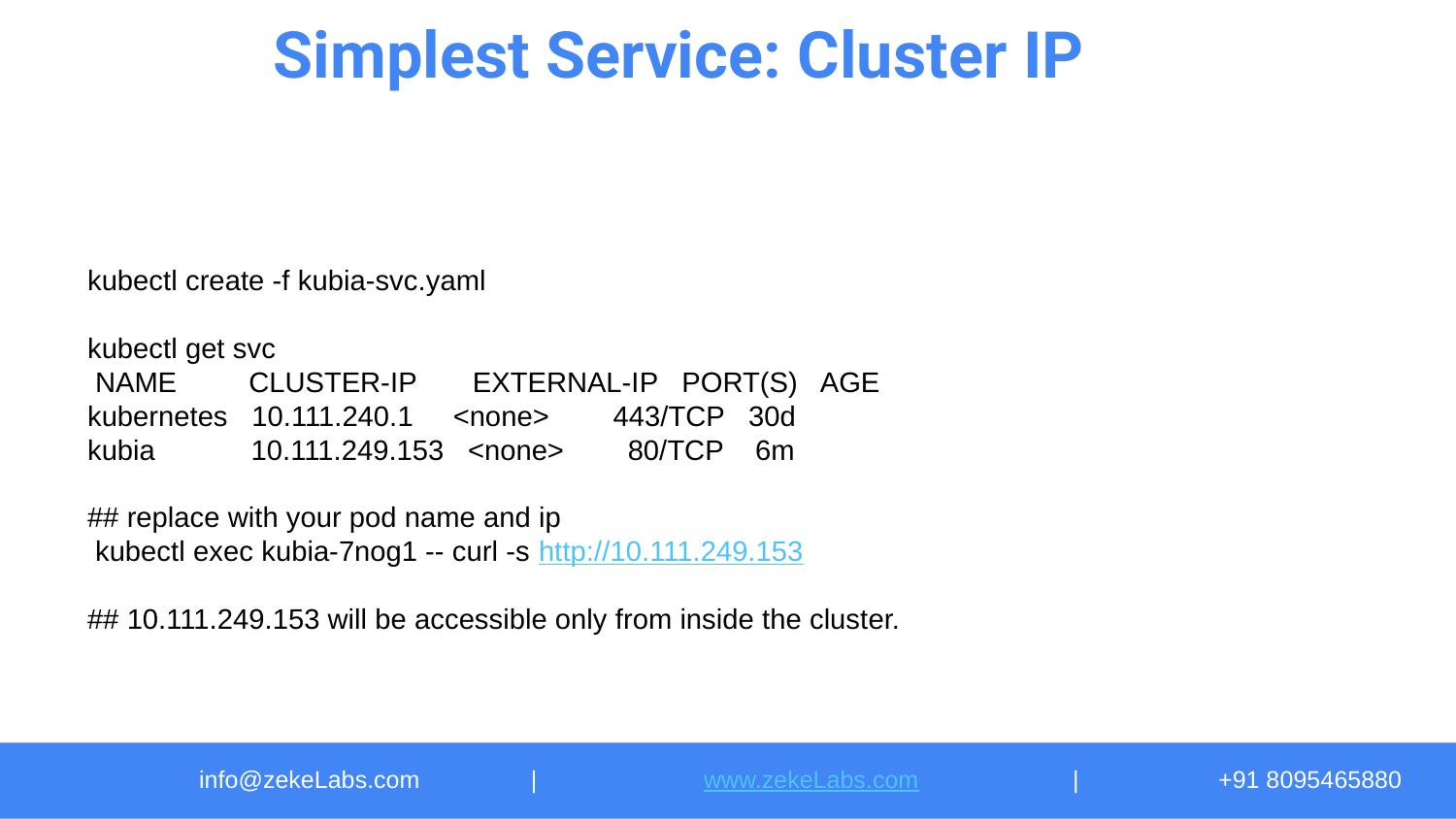

# Simplest Service: Cluster IP
kubectl create -f kubia-svc.yaml

kubectl get svc
 NAME         CLUSTER-IP       EXTERNAL-IP   PORT(S)   AGE
kubernetes   10.111.240.1     <none>        443/TCP   30d
kubia            10.111.249.153   <none>        80/TCP    6m

## replace with your pod name and ip
 kubectl exec kubia-7nog1 -- curl -s http://10.111.249.153

## 10.111.249.153 will be accessible only from inside the cluster.
info@zekeLabs.com	      |	          www.zekeLabs.com		|	+91 8095465880